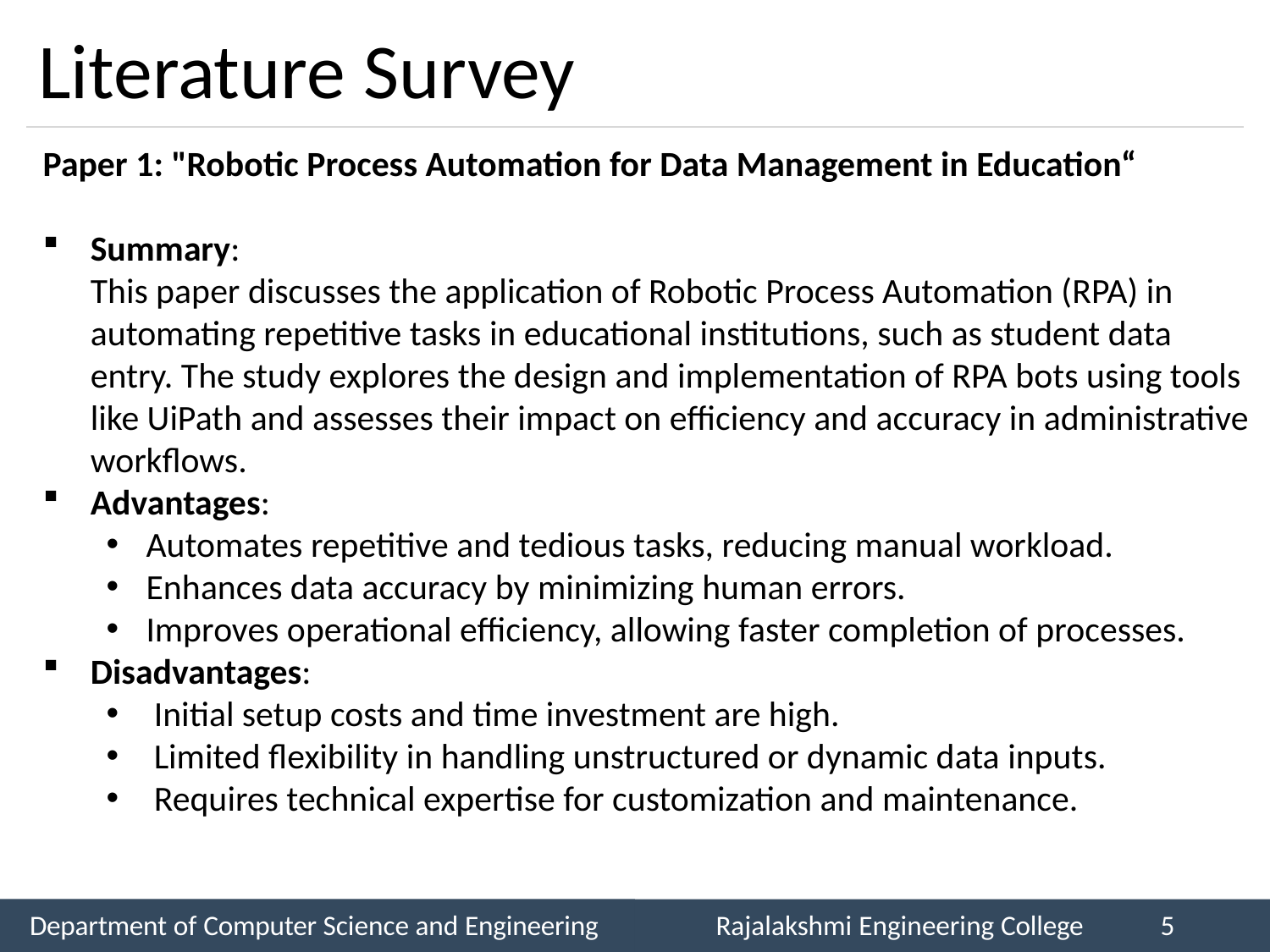

# Literature Survey
Paper 1: "Robotic Process Automation for Data Management in Education“

Summary:
This paper discusses the application of Robotic Process Automation (RPA) in automating repetitive tasks in educational institutions, such as student data entry. The study explores the design and implementation of RPA bots using tools like UiPath and assesses their impact on efficiency and accuracy in administrative workflows.
Advantages:
Automates repetitive and tedious tasks, reducing manual workload.
Enhances data accuracy by minimizing human errors.
Improves operational efficiency, allowing faster completion of processes.
Disadvantages:
Initial setup costs and time investment are high.
Limited flexibility in handling unstructured or dynamic data inputs.
Requires technical expertise for customization and maintenance.

Department of Computer Science and Engineering
Rajalakshmi Engineering College
5